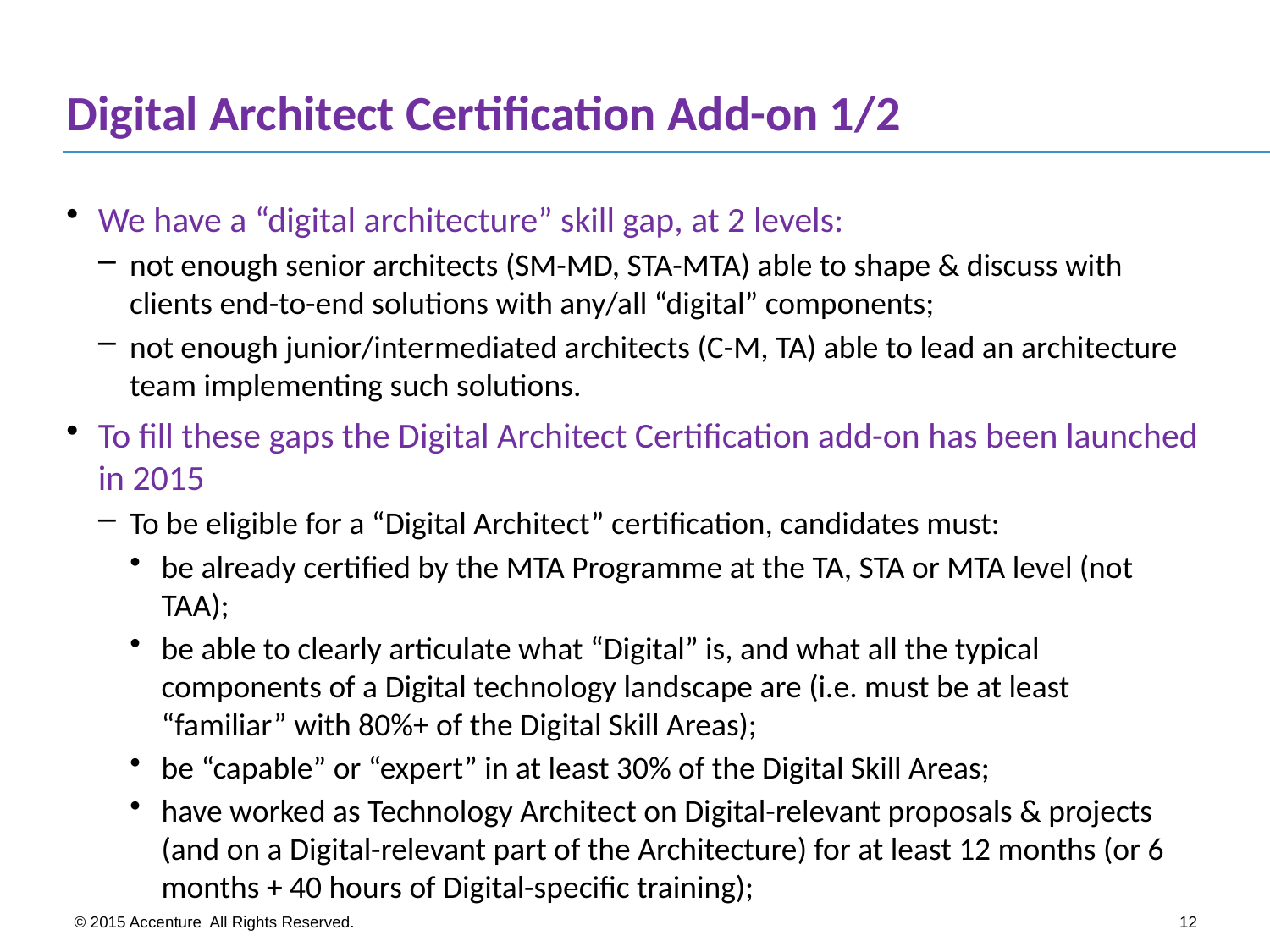

# Digital Architect Certification Add-on 1/2
We have a “digital architecture” skill gap, at 2 levels:
not enough senior architects (SM-MD, STA-MTA) able to shape & discuss with clients end-to-end solutions with any/all “digital” components;
not enough junior/intermediated architects (C-M, TA) able to lead an architecture team implementing such solutions.
To fill these gaps the Digital Architect Certification add-on has been launched in 2015
To be eligible for a “Digital Architect” certification, candidates must:
be already certified by the MTA Programme at the TA, STA or MTA level (not TAA);
be able to clearly articulate what “Digital” is, and what all the typical components of a Digital technology landscape are (i.e. must be at least “familiar” with 80%+ of the Digital Skill Areas);
be “capable” or “expert” in at least 30% of the Digital Skill Areas;
have worked as Technology Architect on Digital-relevant proposals & projects (and on a Digital-relevant part of the Architecture) for at least 12 months (or 6 months + 40 hours of Digital-specific training);